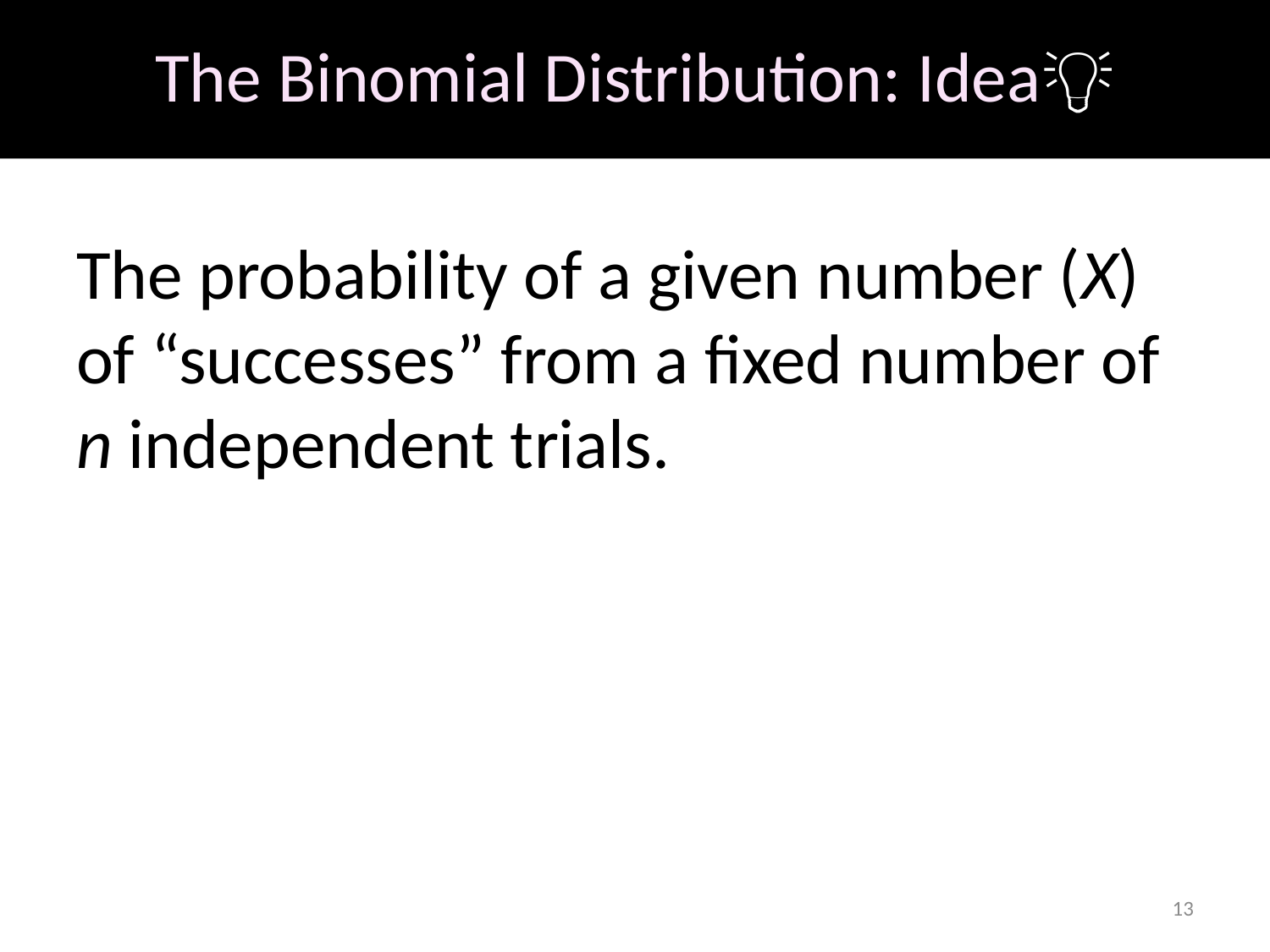

# The Binomial Distribution: Idea💡
The probability of a given number (X) of “successes” from a fixed number of n independent trials.
13